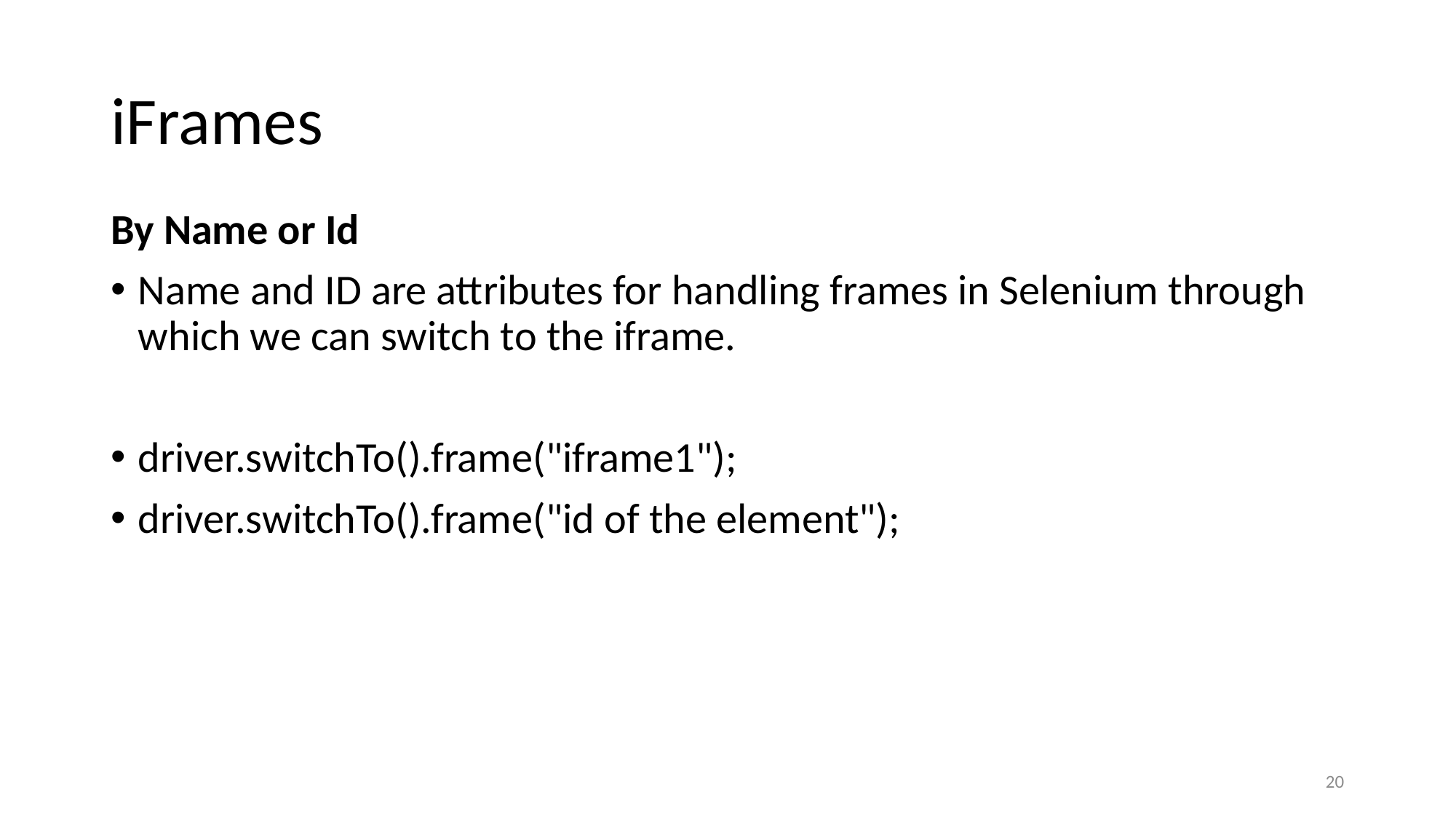

# iFrames
By Name or Id
Name and ID are attributes for handling frames in Selenium through which we can switch to the iframe.

driver.switchTo().frame("iframe1");
driver.switchTo().frame("id of the element");
20